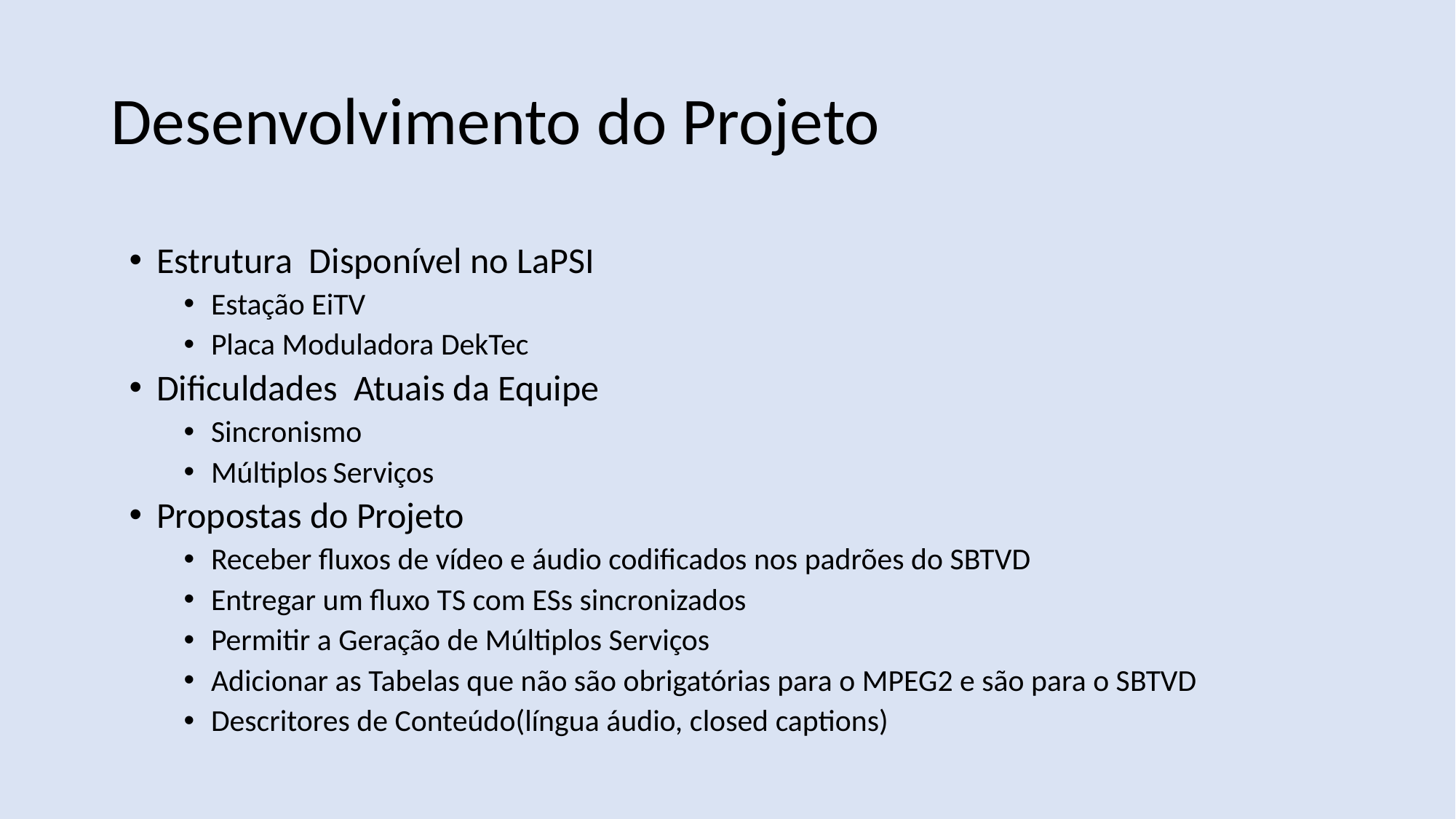

Desenvolvimento do Projeto
Estrutura  Disponível no LaPSI
Estação EiTV
Placa Moduladora DekTec
Dificuldades  Atuais da Equipe
Sincronismo
Múltiplos Serviços
Propostas do Projeto
Receber fluxos de vídeo e áudio codificados nos padrões do SBTVD
Entregar um fluxo TS com ESs sincronizados
Permitir a Geração de Múltiplos Serviços
Adicionar as Tabelas que não são obrigatórias para o MPEG2 e são para o SBTVD
Descritores de Conteúdo(língua áudio, closed captions)